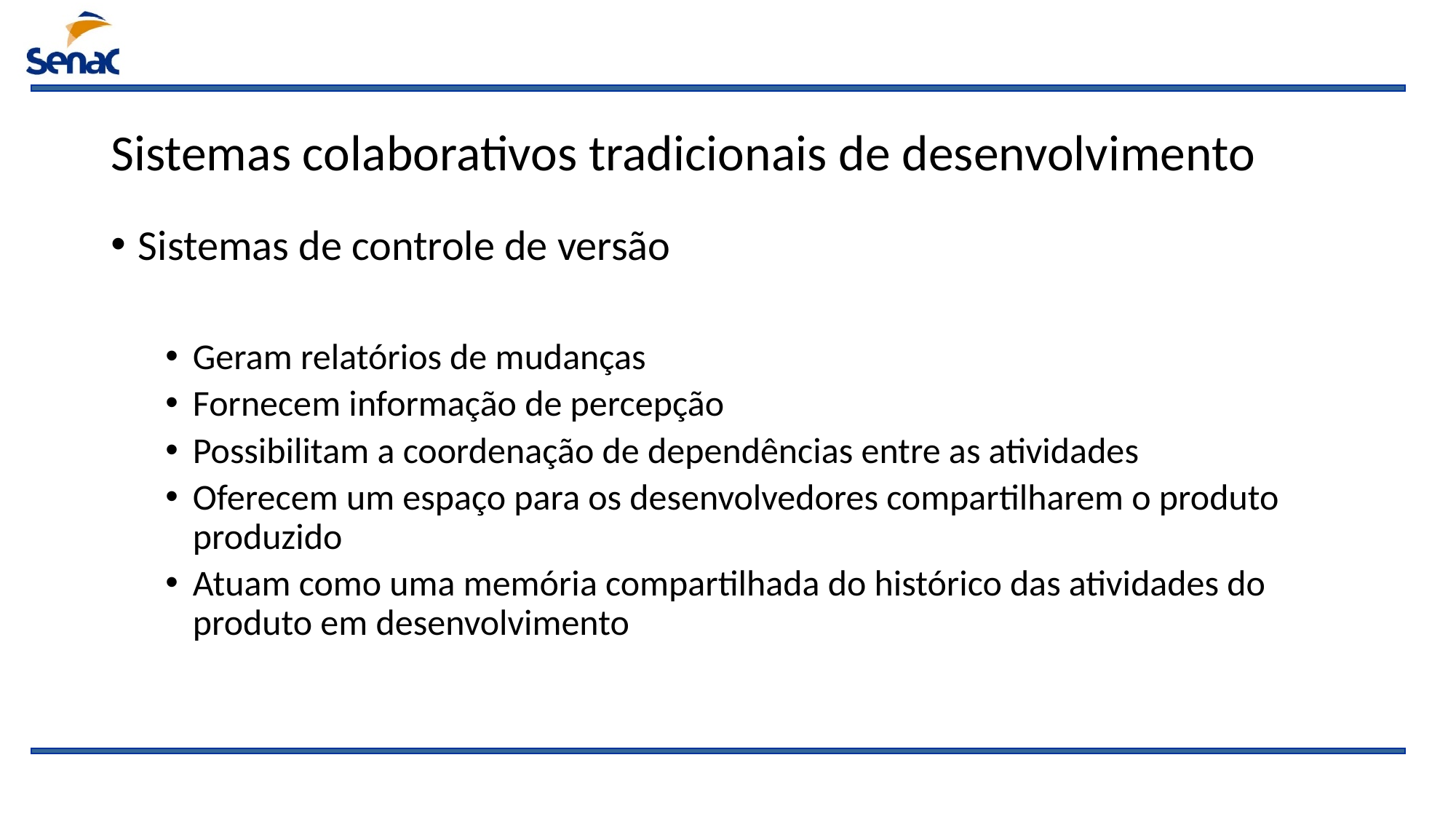

# Sistemas colaborativos tradicionais de desenvolvimento
Sistemas de controle de versão

Geram relatórios de mudanças
Fornecem informação de percepção
Possibilitam a coordenação de dependências entre as atividades
Oferecem um espaço para os desenvolvedores compartilharem o produto produzido
Atuam como uma memória compartilhada do histórico das atividades do produto em desenvolvimento